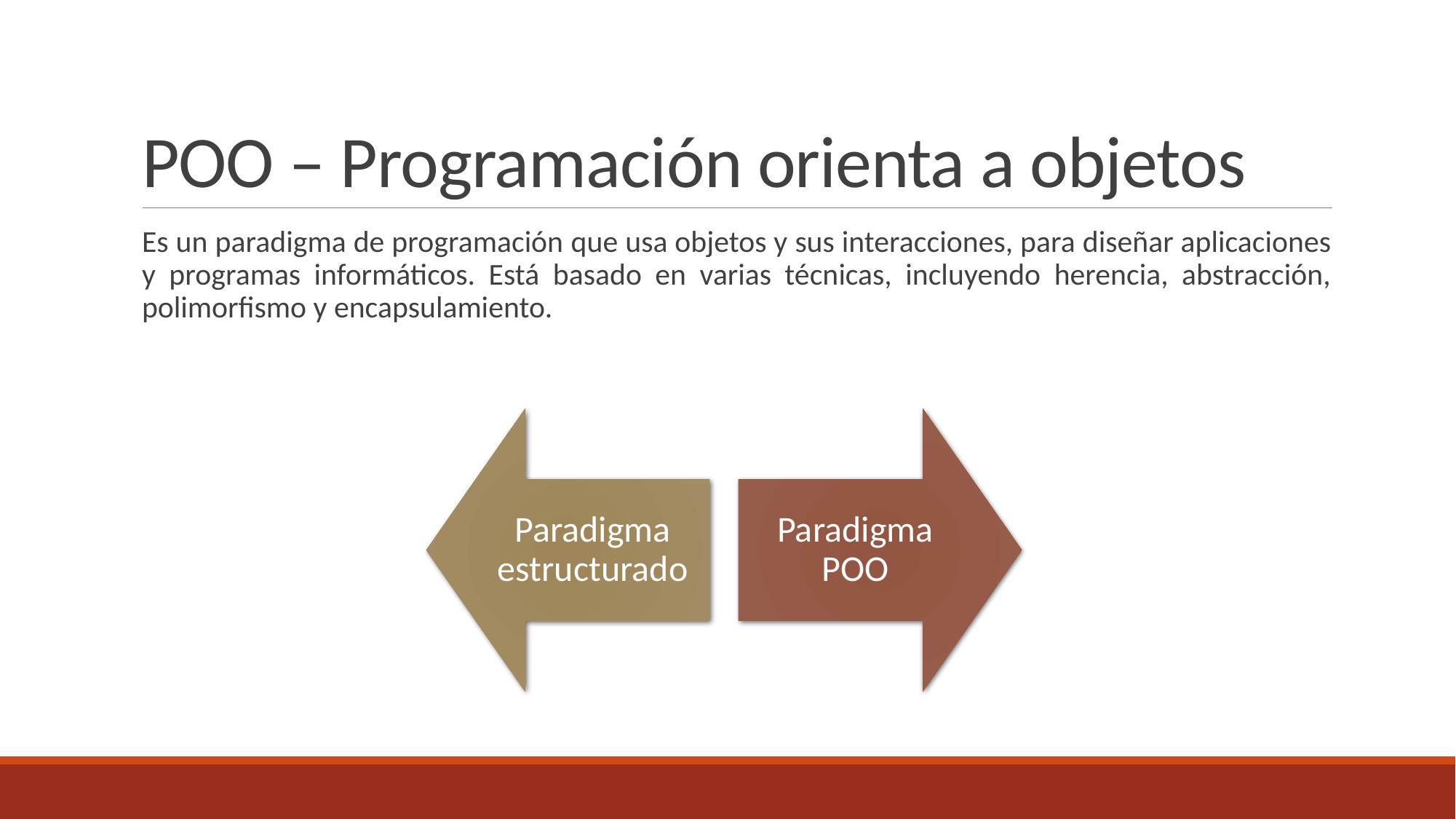

# POO – Programación orienta a objetos
Es un paradigma de programación que usa objetos y sus interacciones, para diseñar aplicaciones y programas informáticos. Está basado en varias técnicas, incluyendo herencia, abstracción, polimorfismo y encapsulamiento.
Paradigma estructurado
Paradigma POO